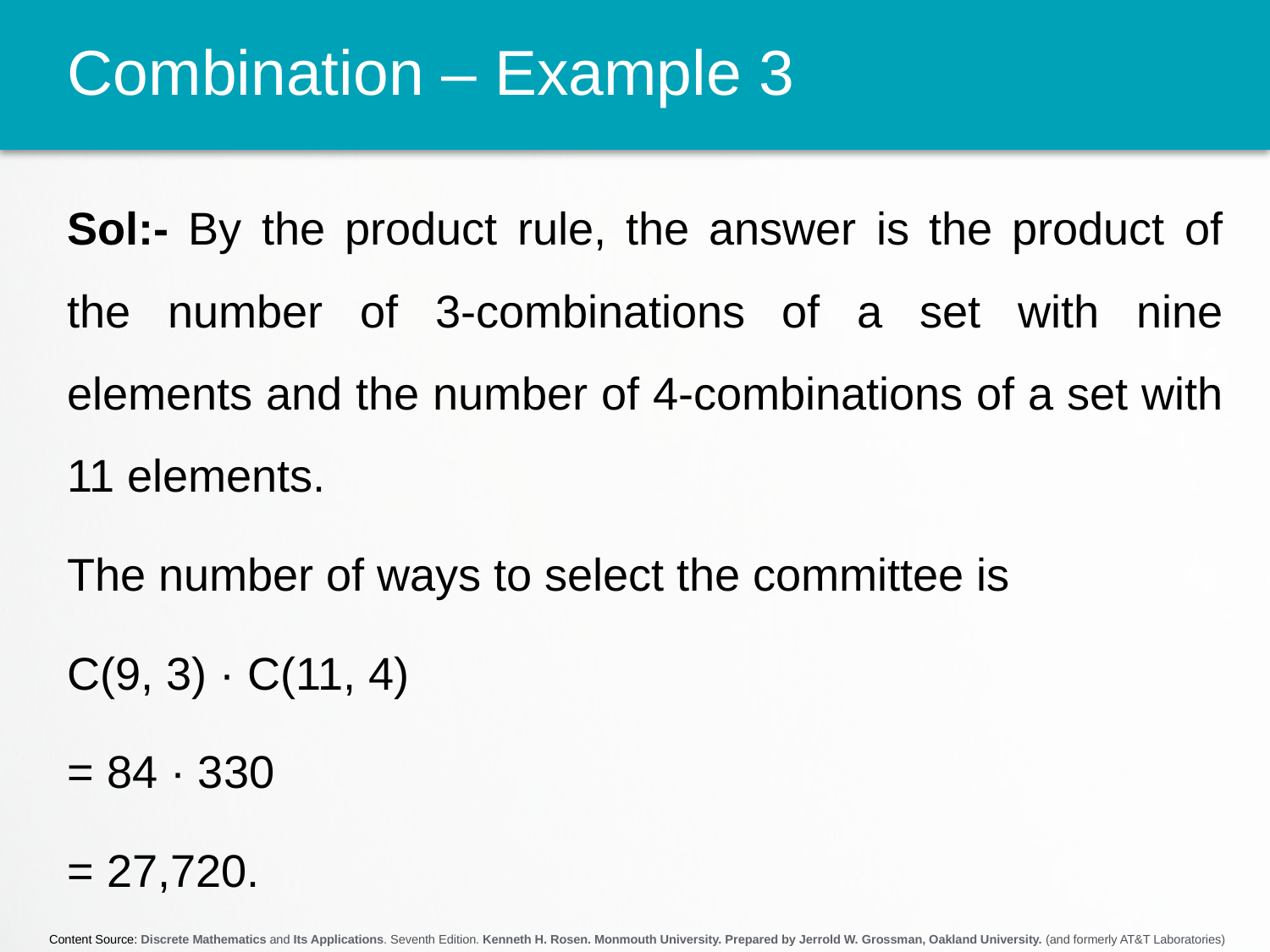

# Combination – Example 3
Sol:- By the product rule, the answer is the product of the number of 3-combinations of a set with nine elements and the number of 4-combinations of a set with 11 elements.
The number of ways to select the committee is
C(9, 3) · C(11, 4)
= 84 · 330
= 27,720.